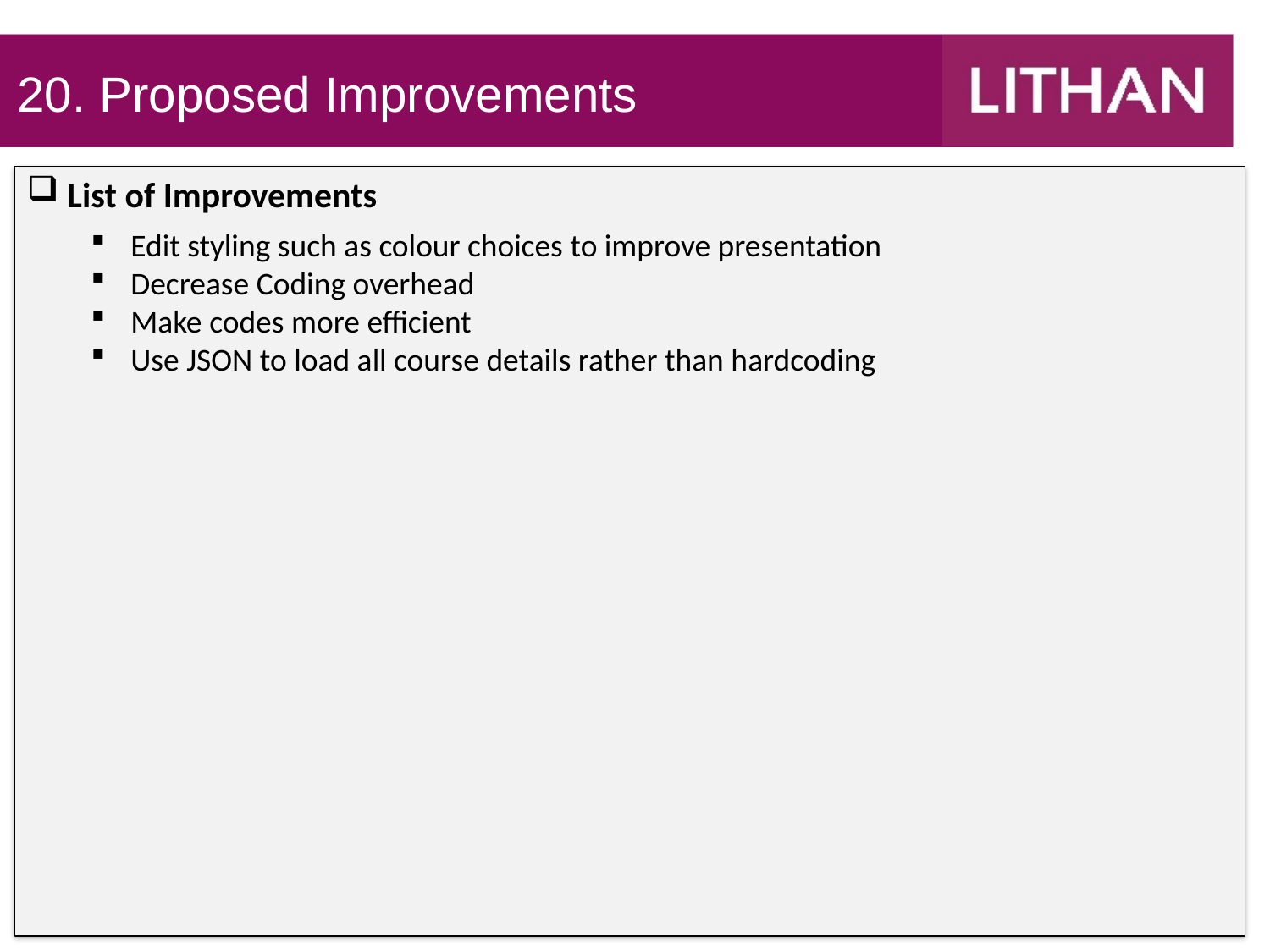

20. Proposed Improvements
List of Improvements
Edit styling such as colour choices to improve presentation
Decrease Coding overhead
Make codes more efficient
Use JSON to load all course details rather than hardcoding